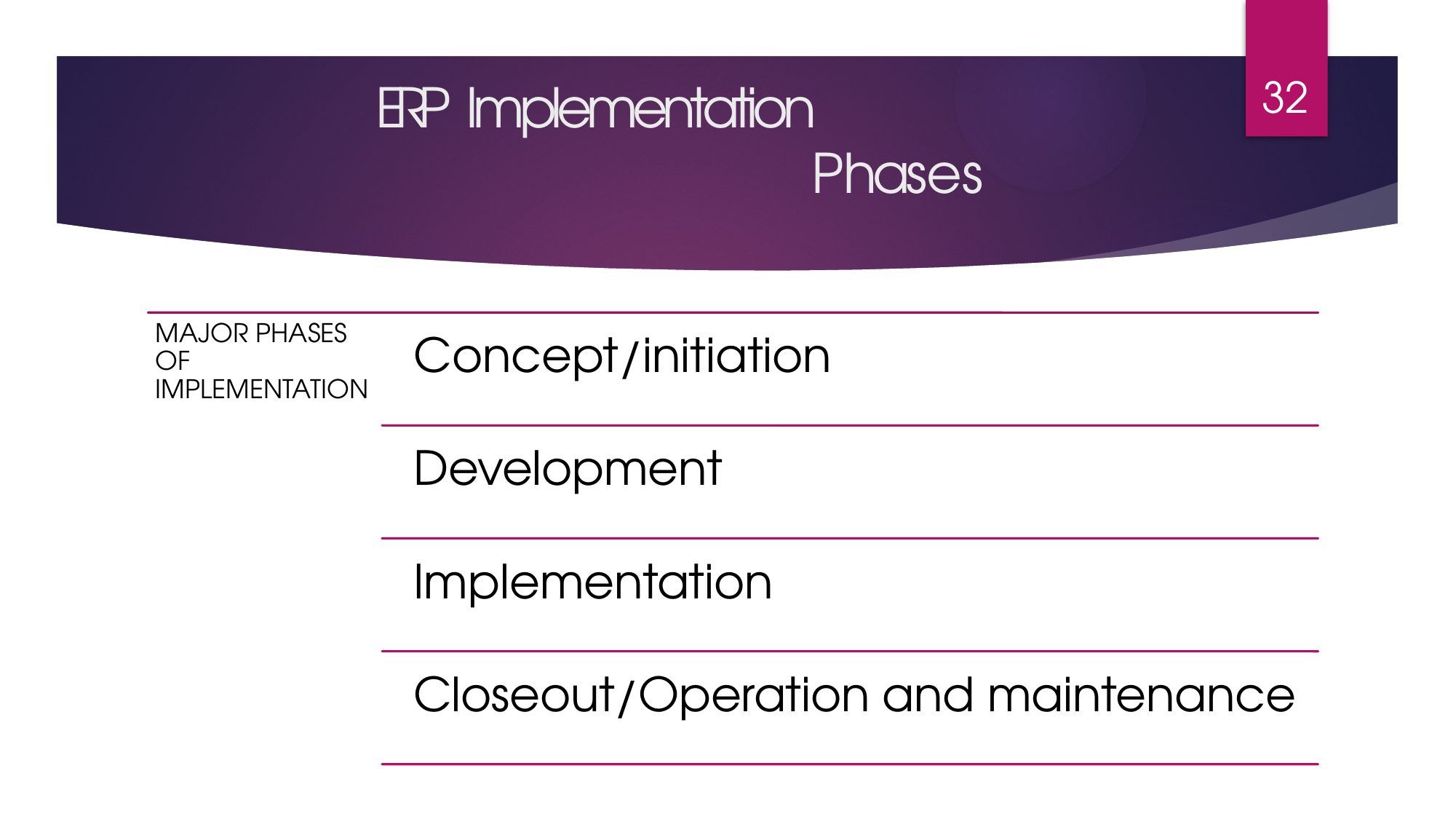

32
# ERP Implementation
Phases
MAJOR PHASES OF IMPLEMENTATION
Concept/initiation
Development
Implementation
Closeout/Operation and maintenance